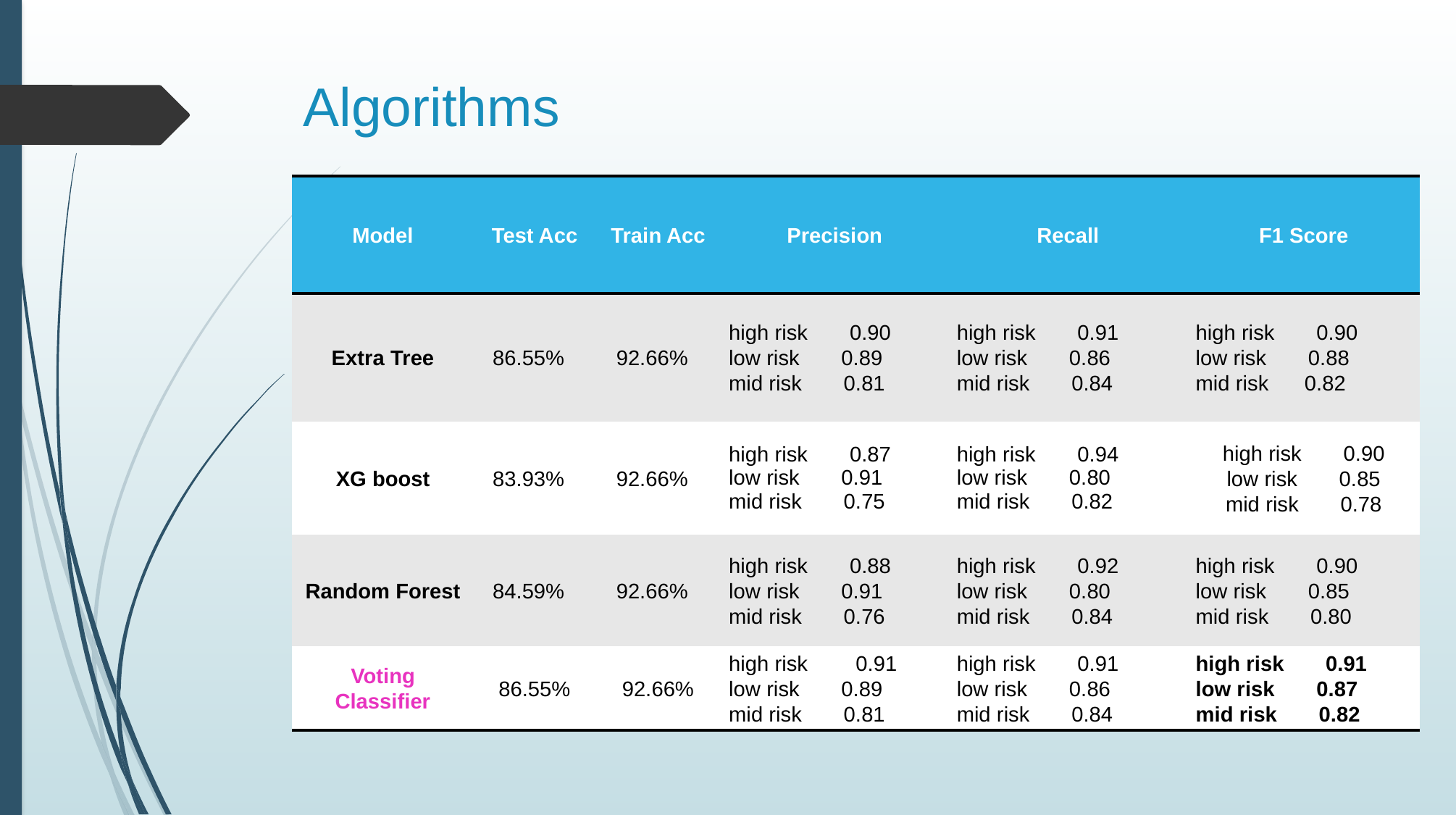

# Algorithms
| Model | Test Acc | Train Acc | Precision | Recall | F1 Score |
| --- | --- | --- | --- | --- | --- |
| Extra Tree | 86.55% | 92.66% | high risk 0.90 low risk 0.89 mid risk 0.81 | high risk 0.91 low risk 0.86 mid risk 0.84 | high risk 0.90 low risk 0.88 mid risk 0.82 |
| XG boost | 83.93% | 92.66% | high risk 0.87 low risk 0.91 mid risk 0.75 | high risk 0.94 low risk 0.80 mid risk 0.82 | high risk 0.90 low risk 0.85 mid risk 0.78 |
| Random Forest | 84.59% | 92.66% | high risk 0.88 low risk 0.91 mid risk 0.76 | high risk 0.92 low risk 0.80 mid risk 0.84 | high risk 0.90 low risk 0.85 mid risk 0.80 |
| Voting Classifier | 86.55% | 92.66% | high risk 0.91 low risk 0.89 mid risk 0.81 | high risk 0.91 low risk 0.86 mid risk 0.84 | high risk 0.91 low risk 0.87 mid risk 0.82 |